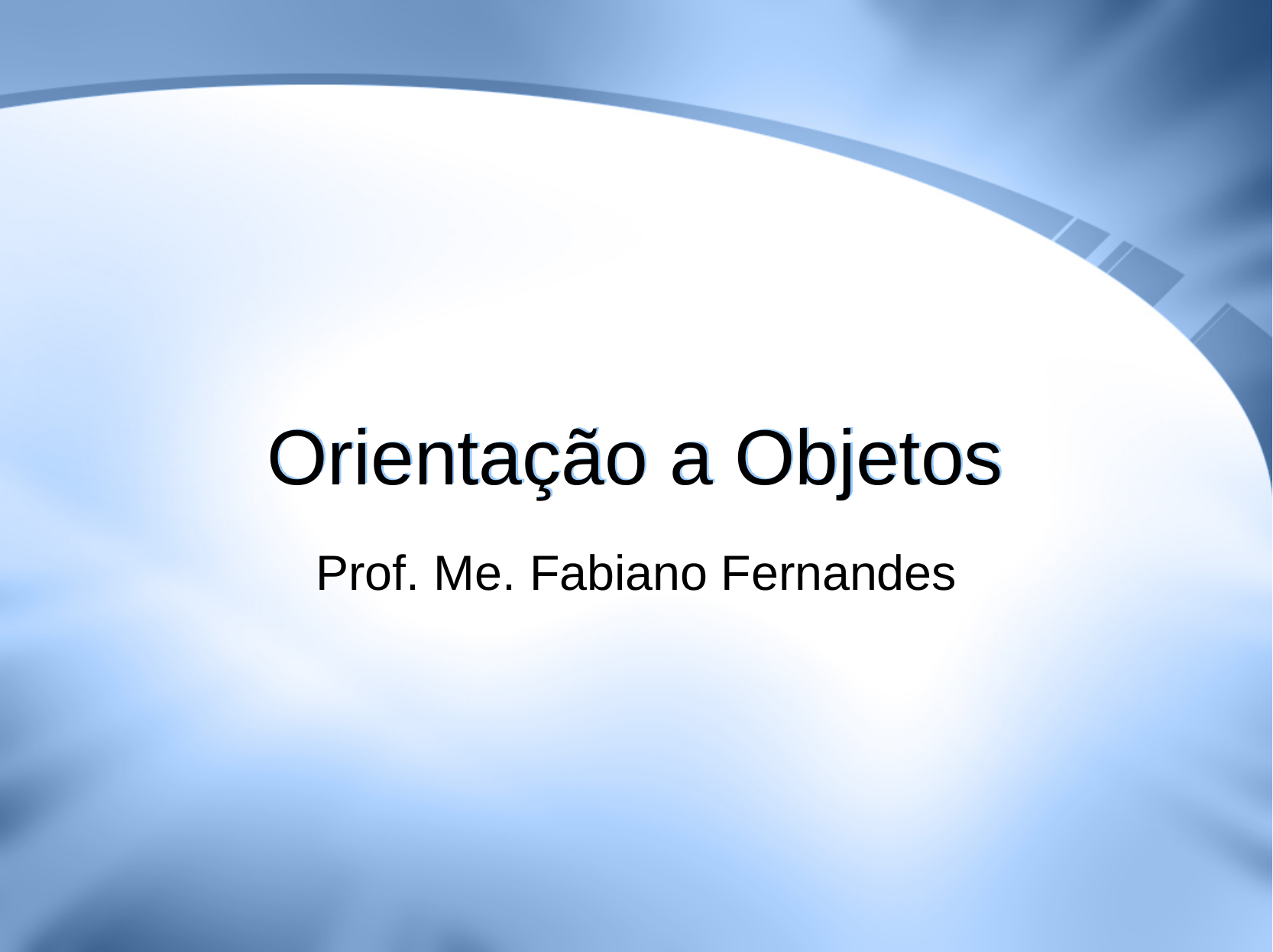

# Orientação a Objetos
Prof. Me. Fabiano Fernandes